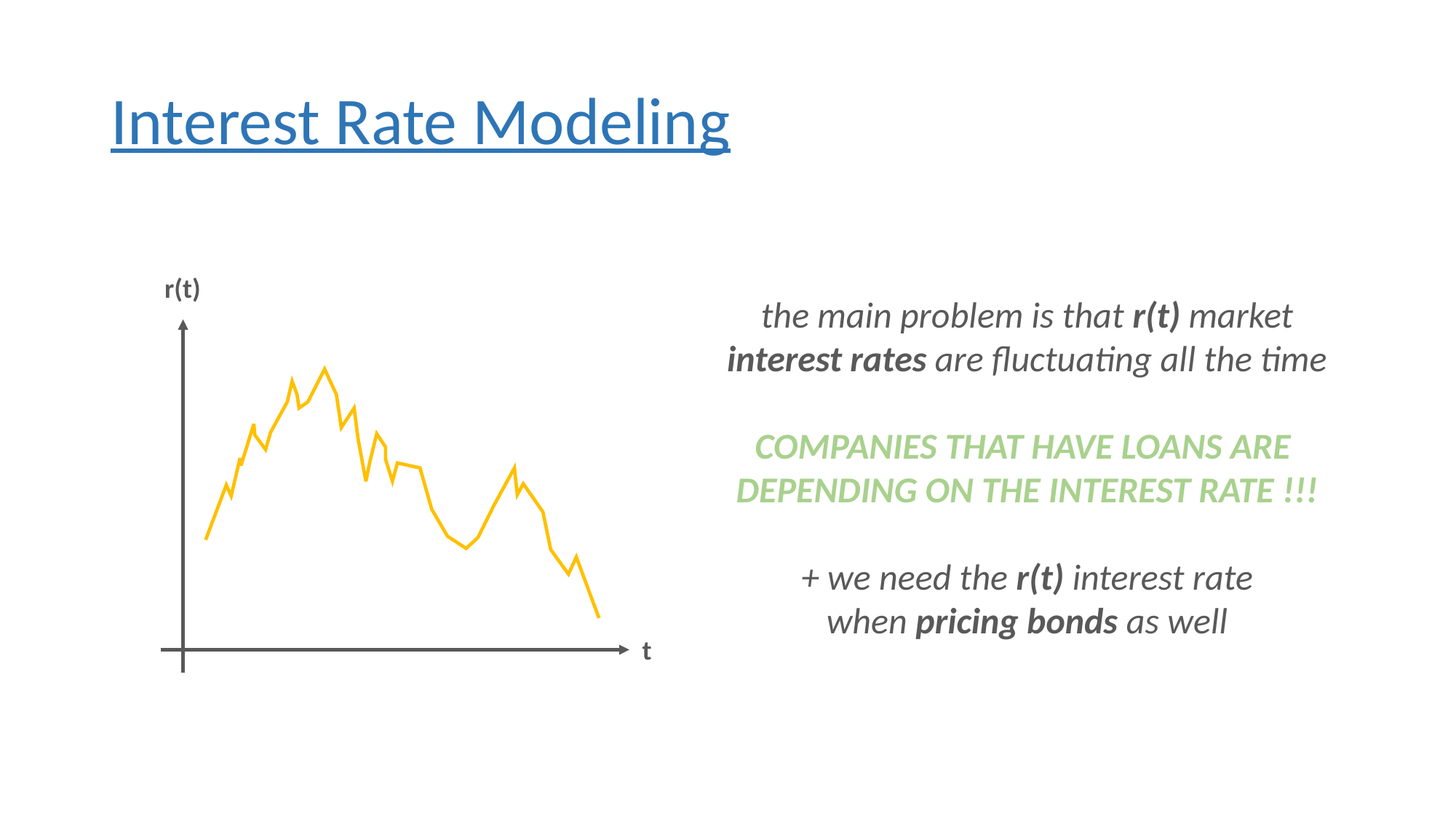

# Interest Rate Modeling
r(t)
the main problem is that r(t) market
interest rates are fluctuating all the time

COMPANIES THAT HAVE LOANS ARE
DEPENDING ON THE INTEREST RATE !!!

+ we need the r(t) interest rate
when pricing bonds as well

t